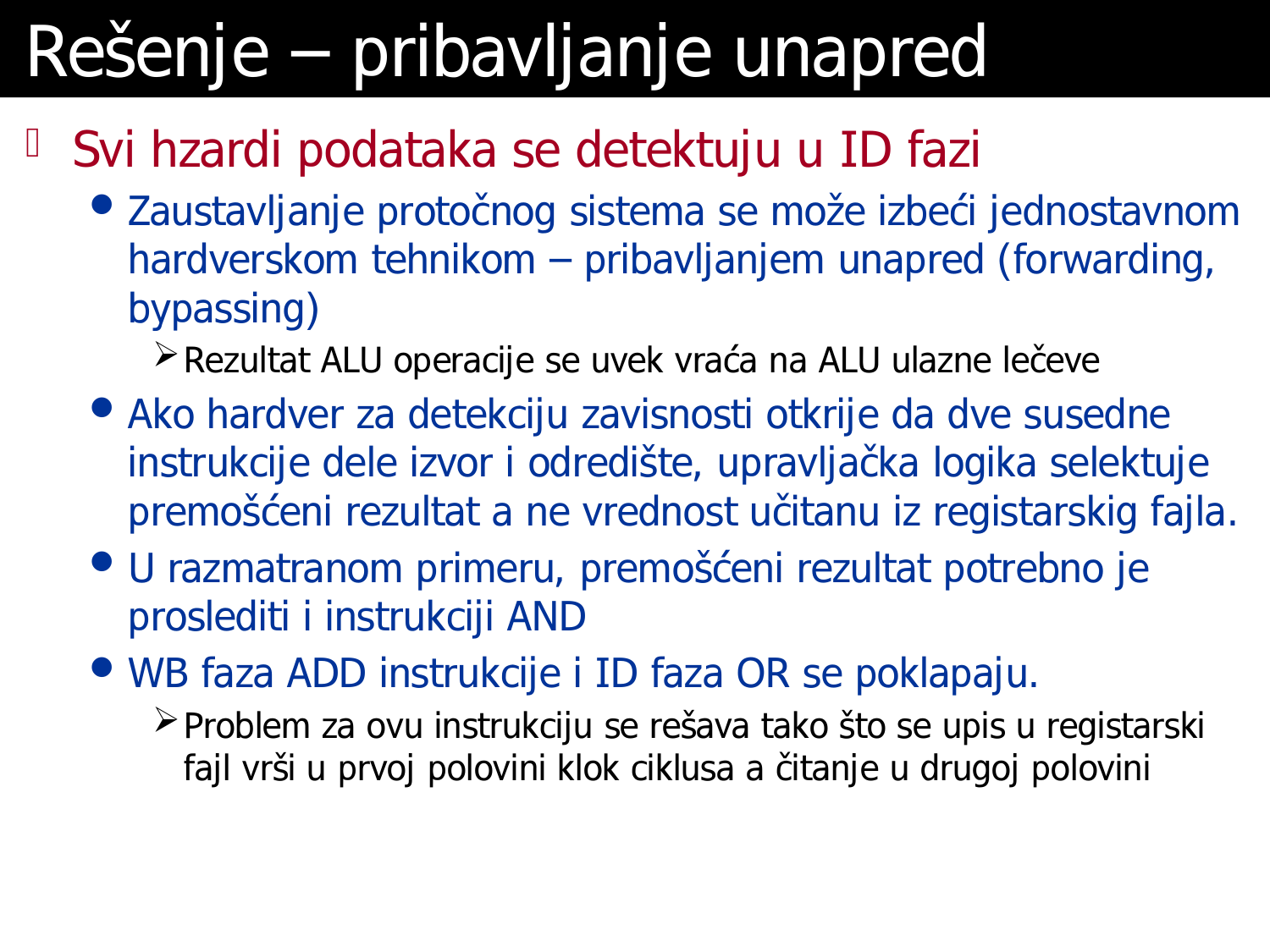

# Rešenje – pribavljanje unapred
Svi hzardi podataka se detektuju u ID fazi
Zaustavljanje protočnog sistema se može izbeći jednostavnom hardverskom tehnikom – pribavljanjem unapred (forwarding, bypassing)
Rezultat ALU operacije se uvek vraća na ALU ulazne lečeve
Ako hardver za detekciju zavisnosti otkrije da dve susedne instrukcije dele izvor i odredište, upravljačka logika selektuje premošćeni rezultat a ne vrednost učitanu iz registarskig fajla.
U razmatranom primeru, premošćeni rezultat potrebno je proslediti i instrukciji AND
WB faza ADD instrukcije i ID faza OR se poklapaju.
Problem za ovu instrukciju se rešava tako što se upis u registarski fajl vrši u prvoj polovini klok ciklusa a čitanje u drugoj polovini